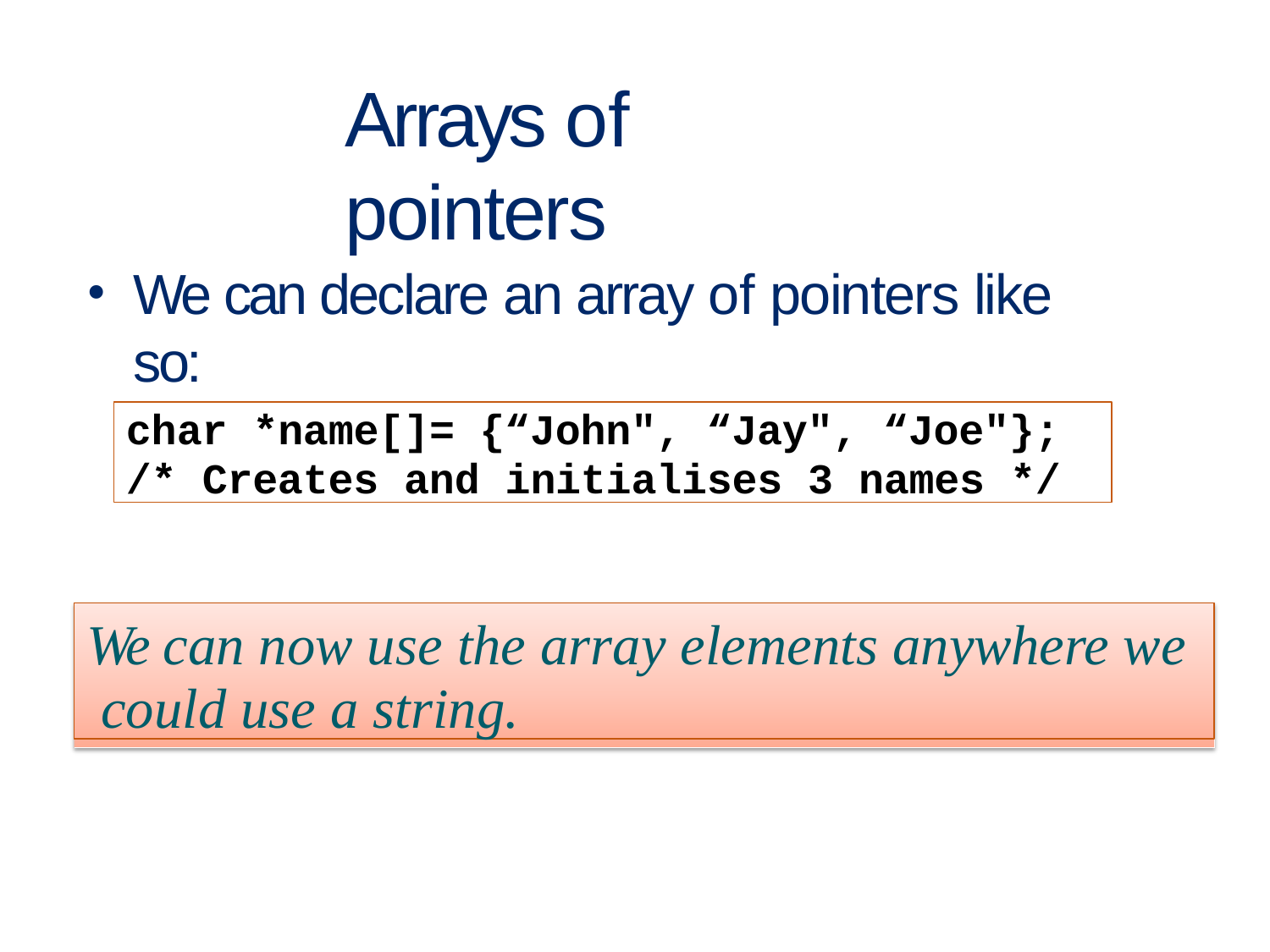

# Arrays of pointers
We can declare an array of pointers like so:
char *name[]= {“John", “Jay", “Joe"};
/* Creates and initialises 3 names */

We can now use the array elements anywhere we  could use a string.